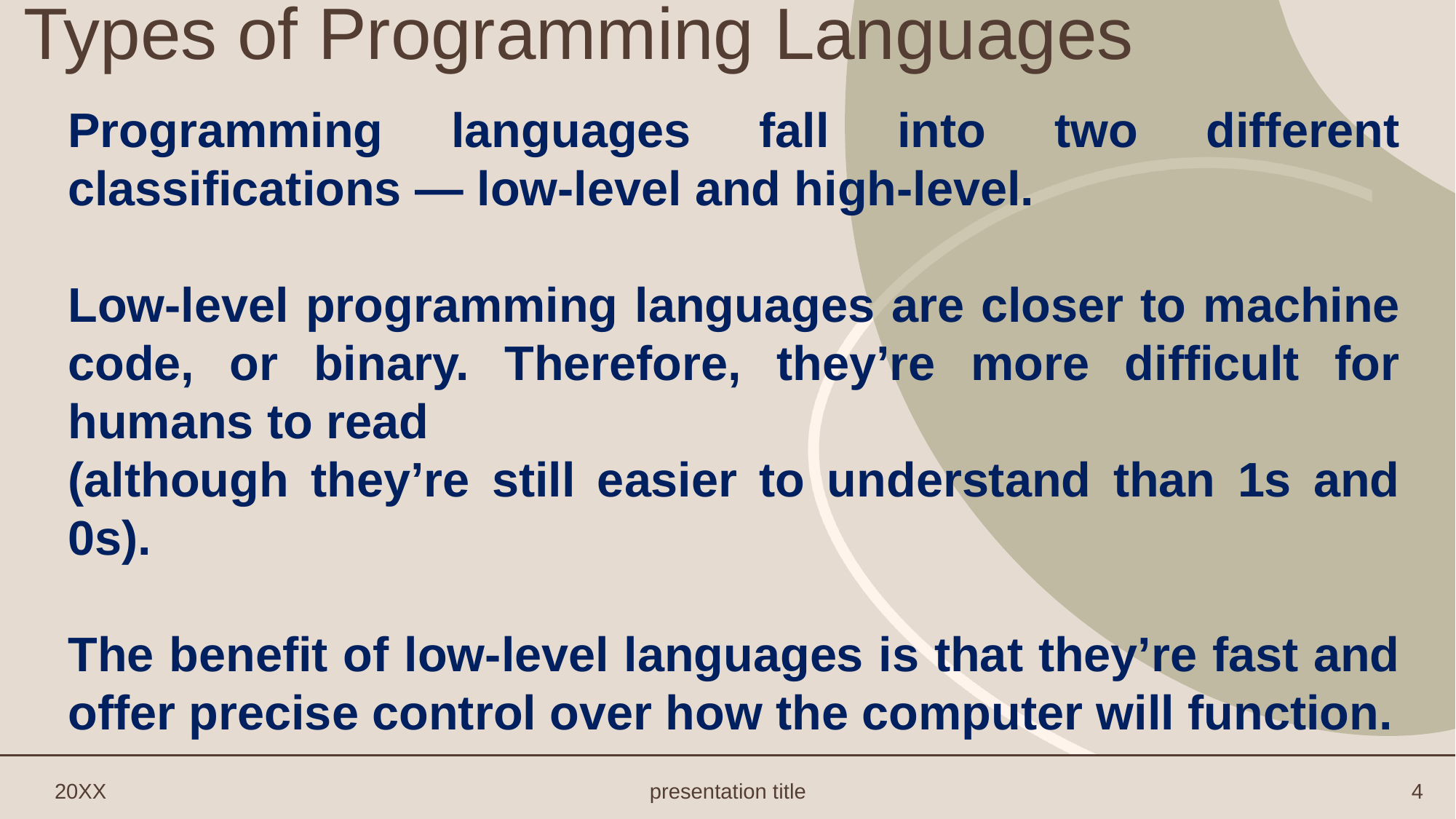

# Types of Programming Languages
Programming languages fall into two different classifications — low-level and high-level.

Low-level programming languages are closer to machine code, or binary. Therefore, they’re more difficult for humans to read
(although they’re still easier to understand than 1s and 0s).

The benefit of low-level languages is that they’re fast and offer precise control over how the computer will function.
20XX
presentation title
4